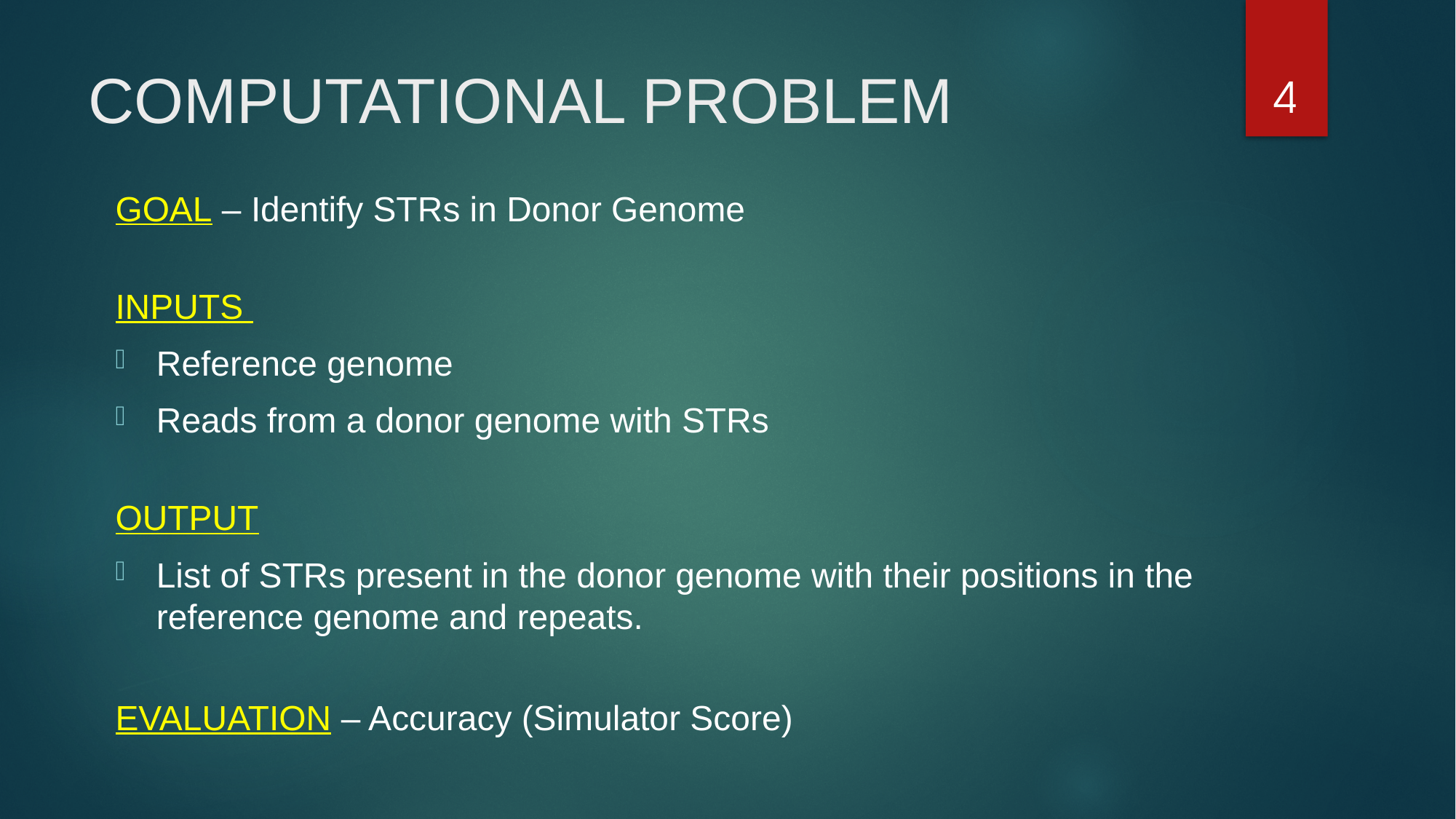

4
# COMPUTATIONAL PROBLEM
GOAL – Identify STRs in Donor Genome

INPUTS
Reference genome
Reads from a donor genome with STRs

OUTPUT
List of STRs present in the donor genome with their positions in the reference genome and repeats.

EVALUATION – Accuracy (Simulator Score)